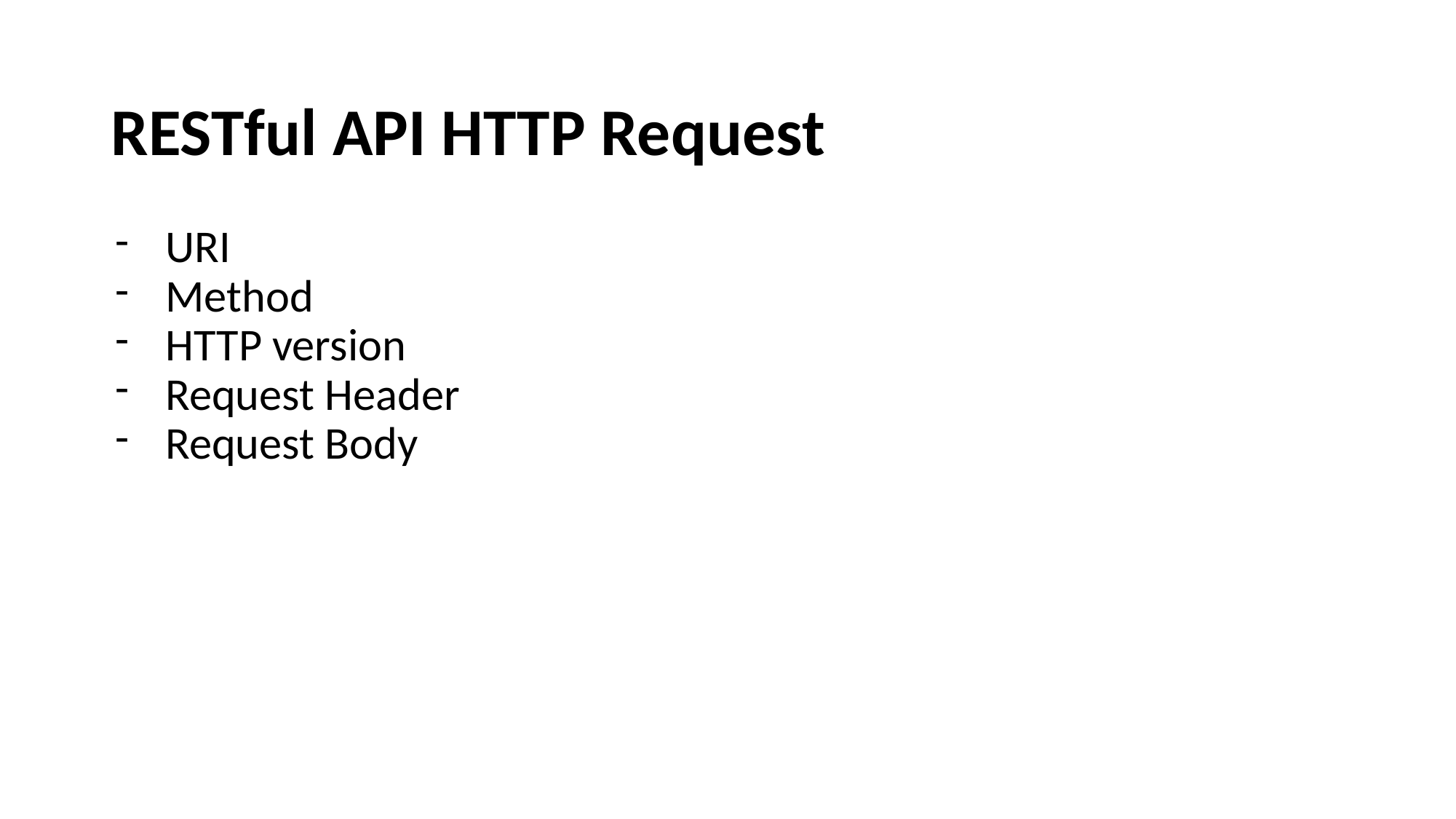

# RESTful API HTTP Request
URI
Method
HTTP version
Request Header
Request Body